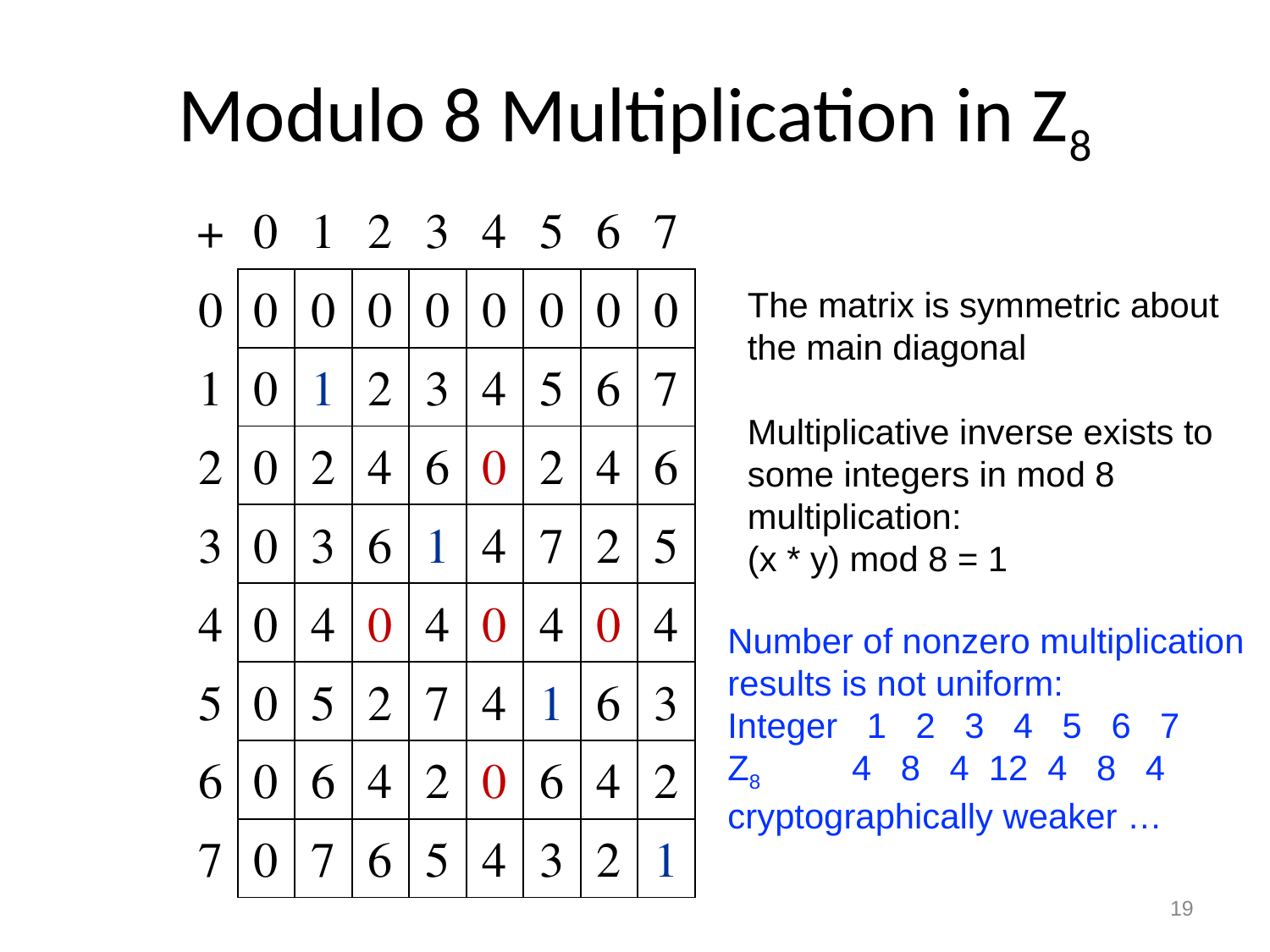

# Modulo 8 Multiplication in Z8

| + | 0 | 1 | 2 | 3 | 4 | 5 | 6 | 7 |
| --- | --- | --- | --- | --- | --- | --- | --- | --- |
| 0 | 0 | 0 | 0 | 0 | 0 | 0 | 0 | 0 |
| 1 | 0 | 1 | 2 | 3 | 4 | 5 | 6 | 7 |
| 2 | 0 | 2 | 4 | 6 | 0 | 2 | 4 | 6 |
| 3 | 0 | 3 | 6 | 1 | 4 | 7 | 2 | 5 |
| 4 | 0 | 4 | 0 | 4 | 0 | 4 | 0 | 4 |
| 5 | 0 | 5 | 2 | 7 | 4 | 1 | 6 | 3 |
| 6 | 0 | 6 | 4 | 2 | 0 | 6 | 4 | 2 |
| 7 | 0 | 7 | 6 | 5 | 4 | 3 | 2 | 1 |
The matrix is symmetric about the main diagonal

Multiplicative inverse exists to some integers in mod 8 multiplication:
(x * y) mod 8 = 1
Number of nonzero multiplication results is not uniform:
Integer   1   2   3   4   5   6   7
Z8                4   8   4  12  4   8   4
cryptographically weaker …
19